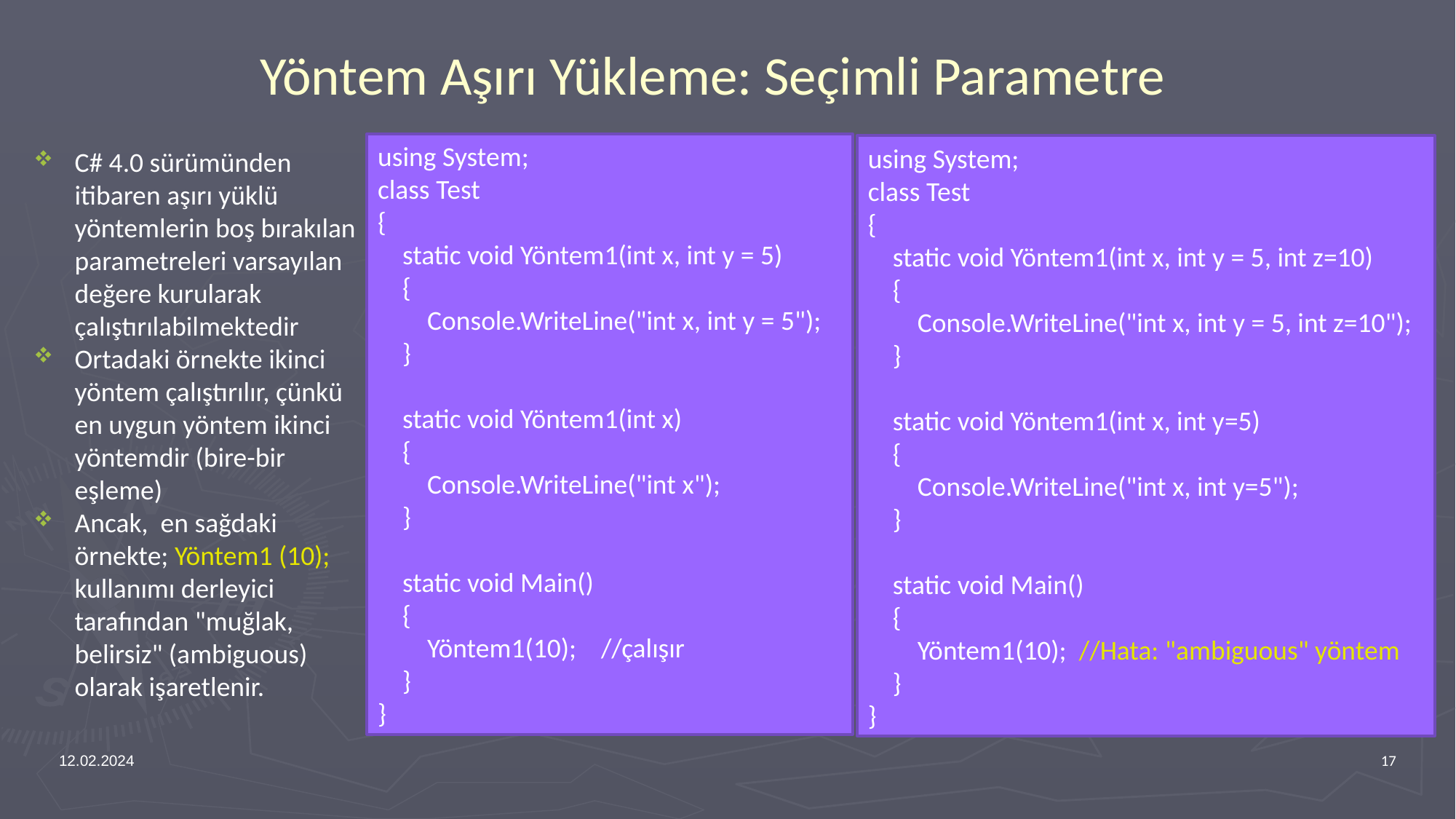

# Yöntem Aşırı Yükleme: Seçimli Parametre
using System;
class Test
{
    static void Yöntem1(int x, int y = 5)
    {
        Console.WriteLine("int x, int y = 5");
    }
    
    static void Yöntem1(int x)
    {
        Console.WriteLine("int x");
    }
    static void Main()
    {
        Yöntem1(10);    //çalışır
    }
}
using System;
class Test
{
    static void Yöntem1(int x, int y = 5, int z=10)
    {
        Console.WriteLine("int x, int y = 5, int z=10");
    }
    
    static void Yöntem1(int x, int y=5)
    {
        Console.WriteLine("int x, int y=5");
    }
    static void Main()
    {
        Yöntem1(10);  //Hata: "ambiguous" yöntem
    }
}
C# 4.0 sürümünden itibaren aşırı yüklü yöntemlerin boş bırakılan parametreleri varsayılan değere kurularak çalıştırılabilmektedir
Ortadaki örnekte ikinci yöntem çalıştırılır, çünkü en uygun yöntem ikinci yöntemdir (bire-bir eşleme)
Ancak,  en sağdaki örnekte; Yöntem1 (10); kullanımı derleyici tarafından "muğlak, belirsiz" (ambiguous) olarak işaretlenir.
12.02.2024
17